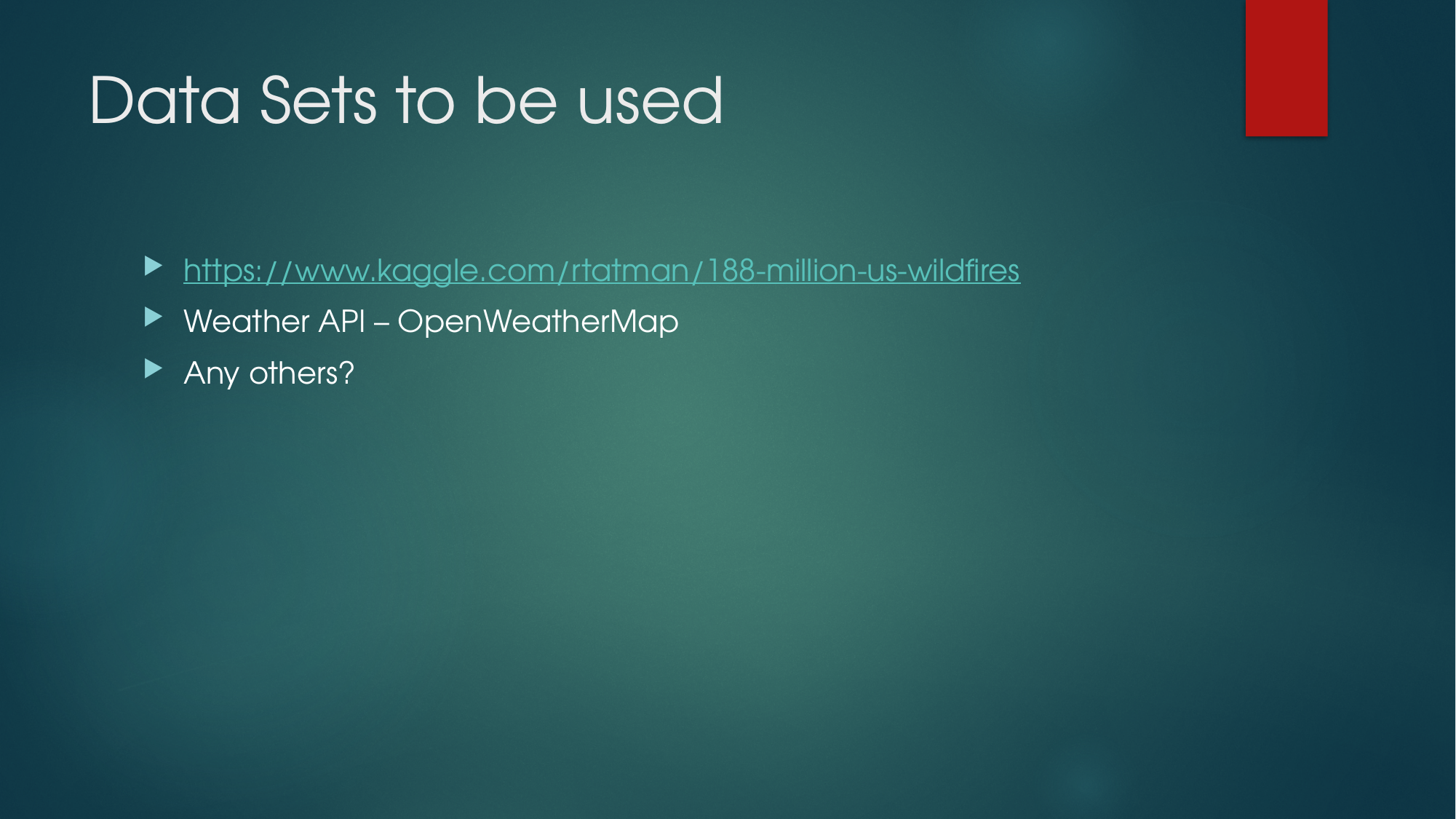

# Data Sets to be used
https://www.kaggle.com/rtatman/188-million-us-wildfires
Weather API – OpenWeatherMap
Any others?